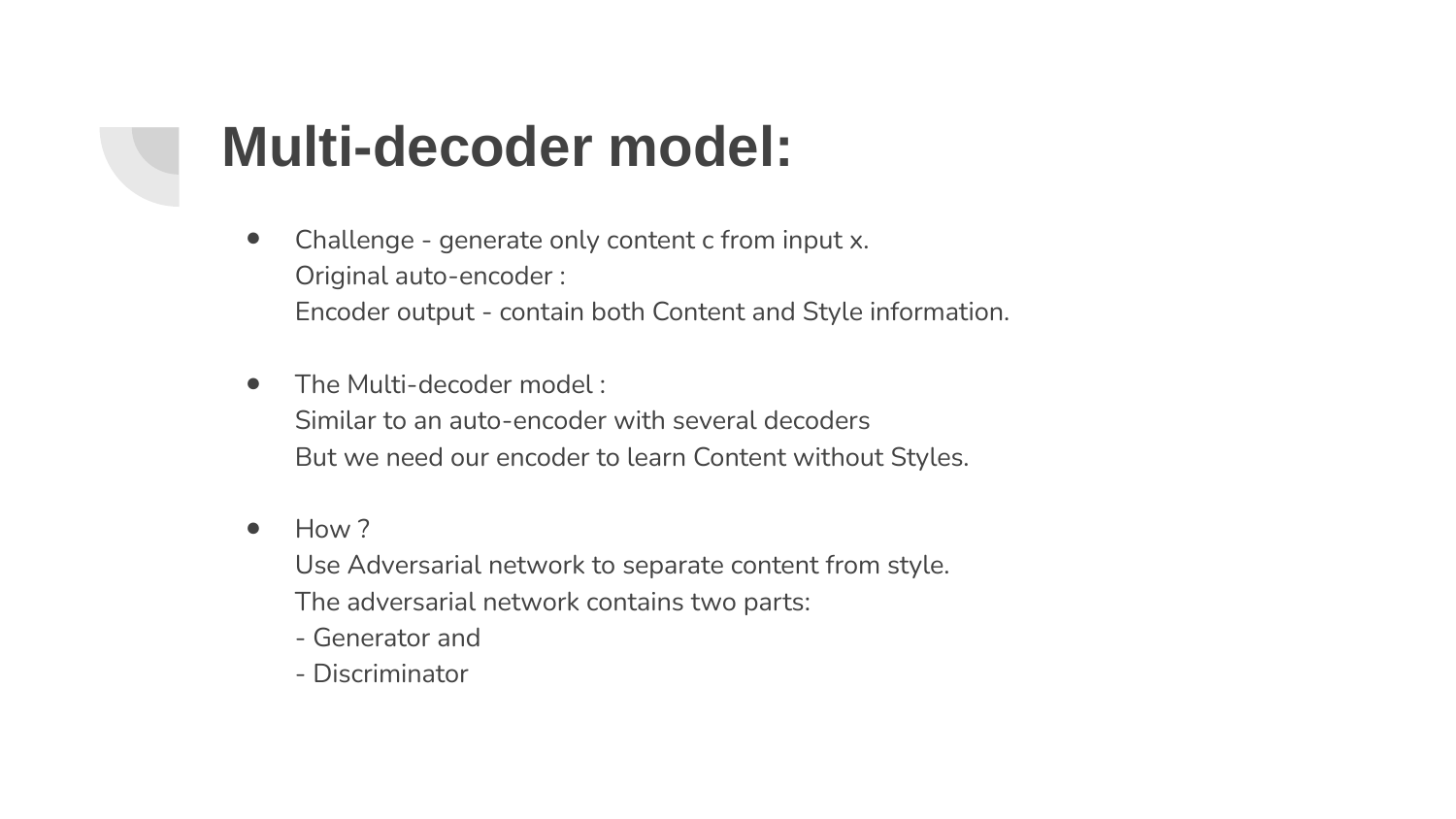

Multi-decoder model:
Challenge - generate only content c from input x.
Original auto-encoder :
Encoder output - contain both Content and Style information.

The Multi-decoder model :
Similar to an auto-encoder with several decoders
But we need our encoder to learn Content without Styles.

How ?
Use Adversarial network to separate content from style.
The adversarial network contains two parts:
- Generator and
- Discriminator